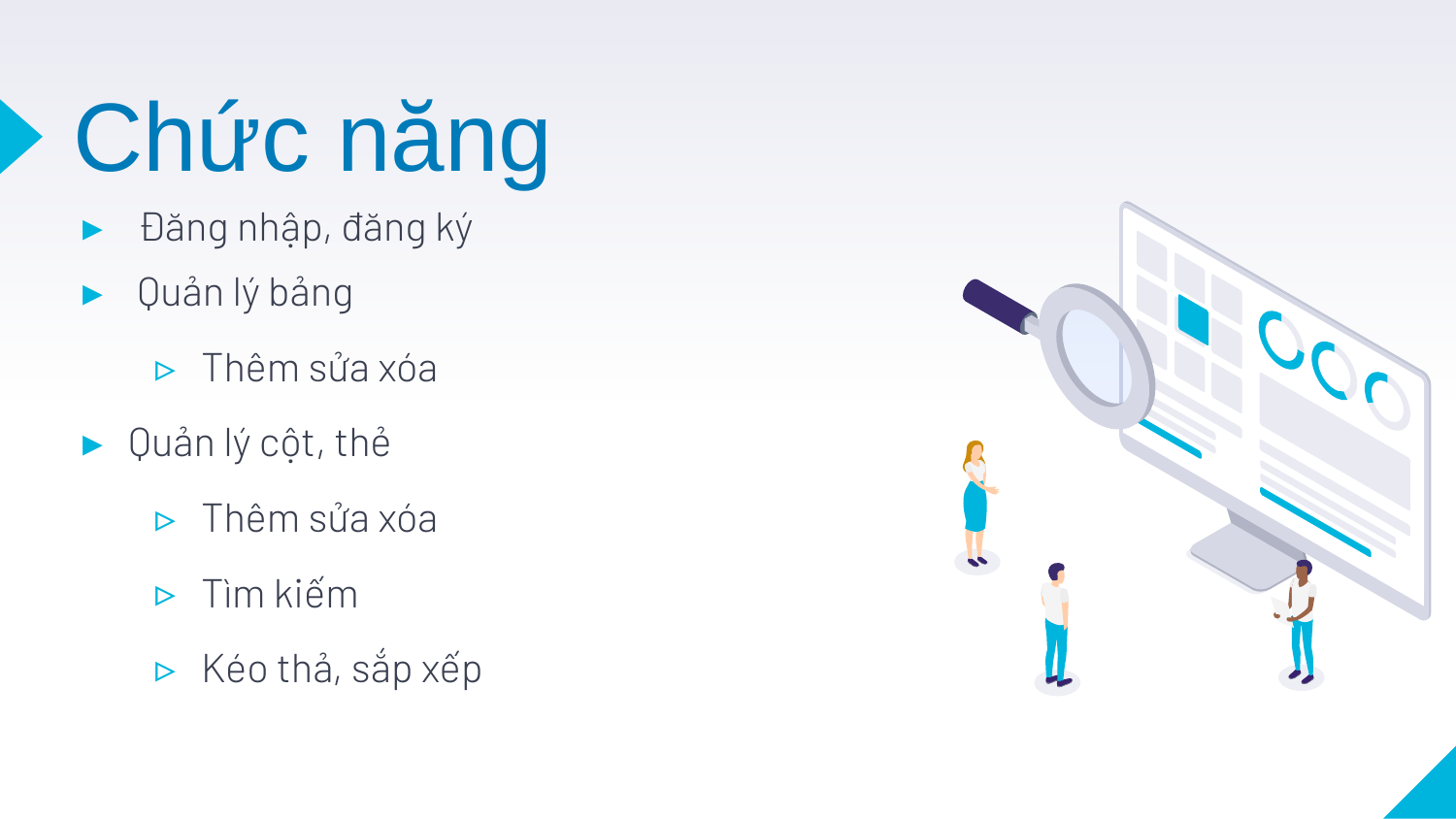

# Chức năng
Đăng nhập, đăng ký
Quản lý bảng
Thêm sửa xóa
Quản lý cột, thẻ
Thêm sửa xóa
Tìm kiếm
Kéo thả, sắp xếp

5